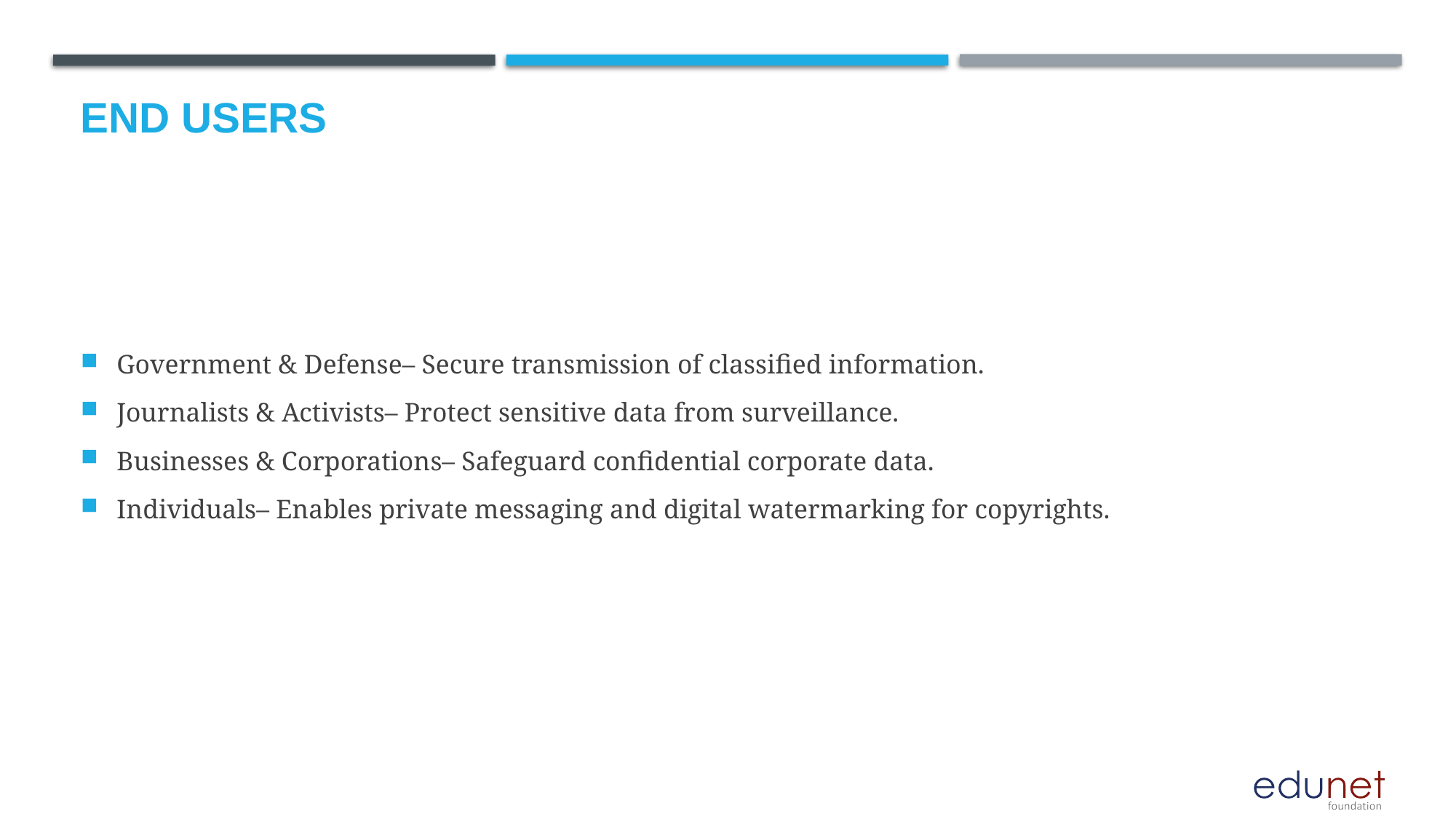

# End users
Government & Defense– Secure transmission of classified information.
Journalists & Activists– Protect sensitive data from surveillance.
Businesses & Corporations– Safeguard confidential corporate data.
Individuals– Enables private messaging and digital watermarking for copyrights.